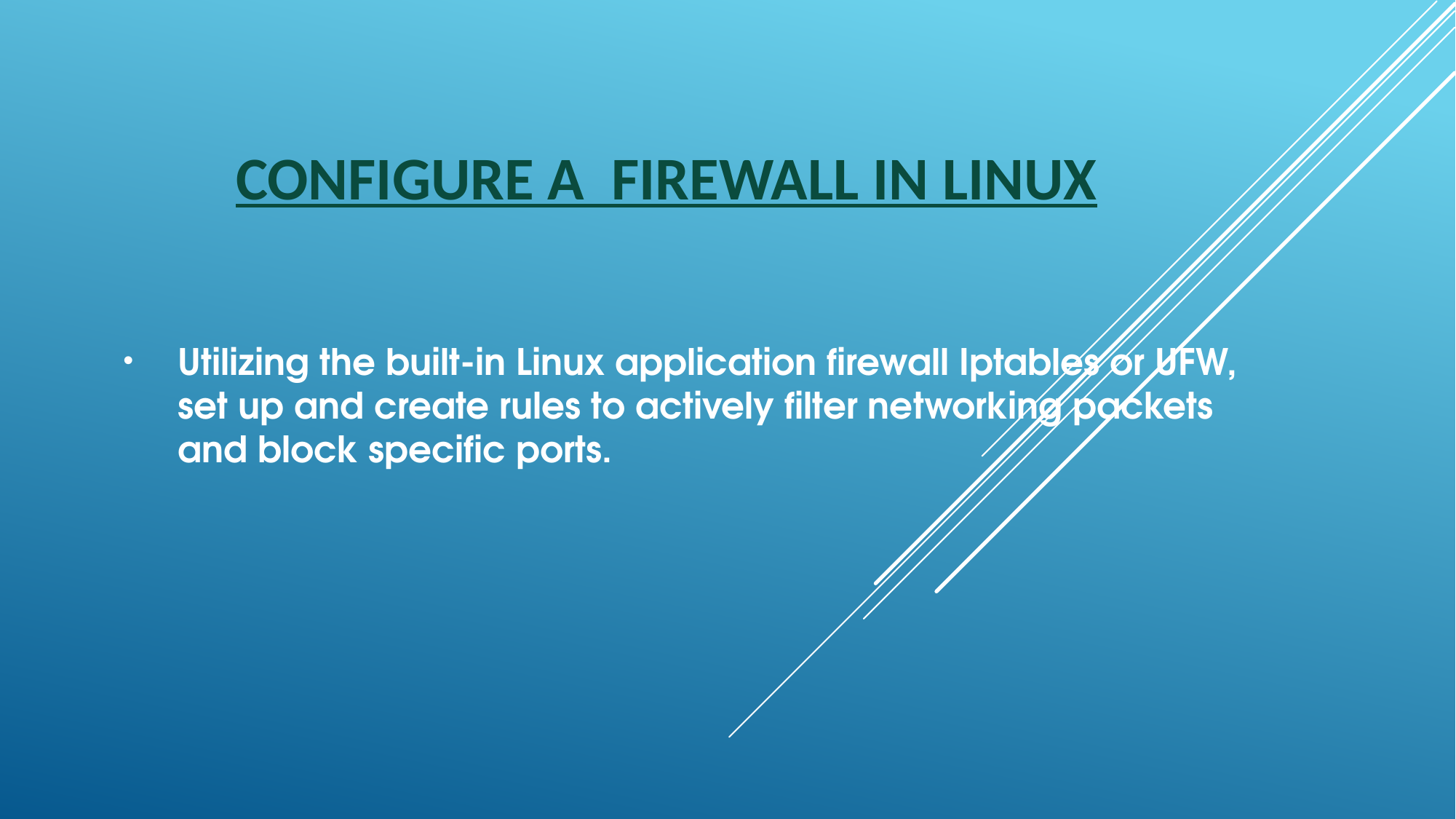

# Configure a  Firewall in Linux
Utilizing the built-in Linux application firewall Iptables or UFW, set up and create rules to actively filter networking packets and block specific ports.